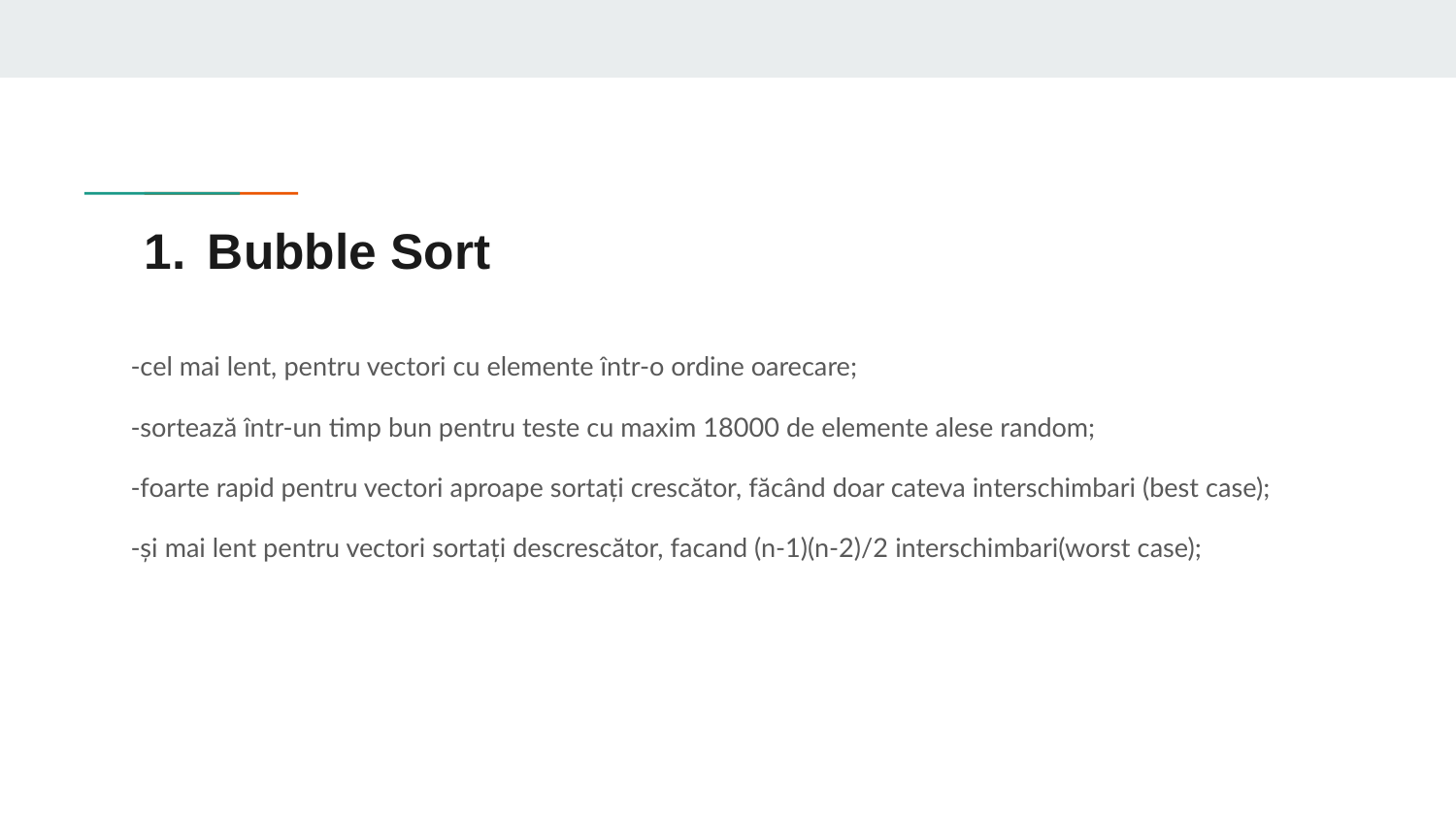

# Bubble Sort
-cel mai lent, pentru vectori cu elemente într-o ordine oarecare;
-sortează într-un timp bun pentru teste cu maxim 18000 de elemente alese random;
-foarte rapid pentru vectori aproape sortați crescător, făcând doar cateva interschimbari (best case);
-și mai lent pentru vectori sortați descrescător, facand (n-1)(n-2)/2 interschimbari(worst case);